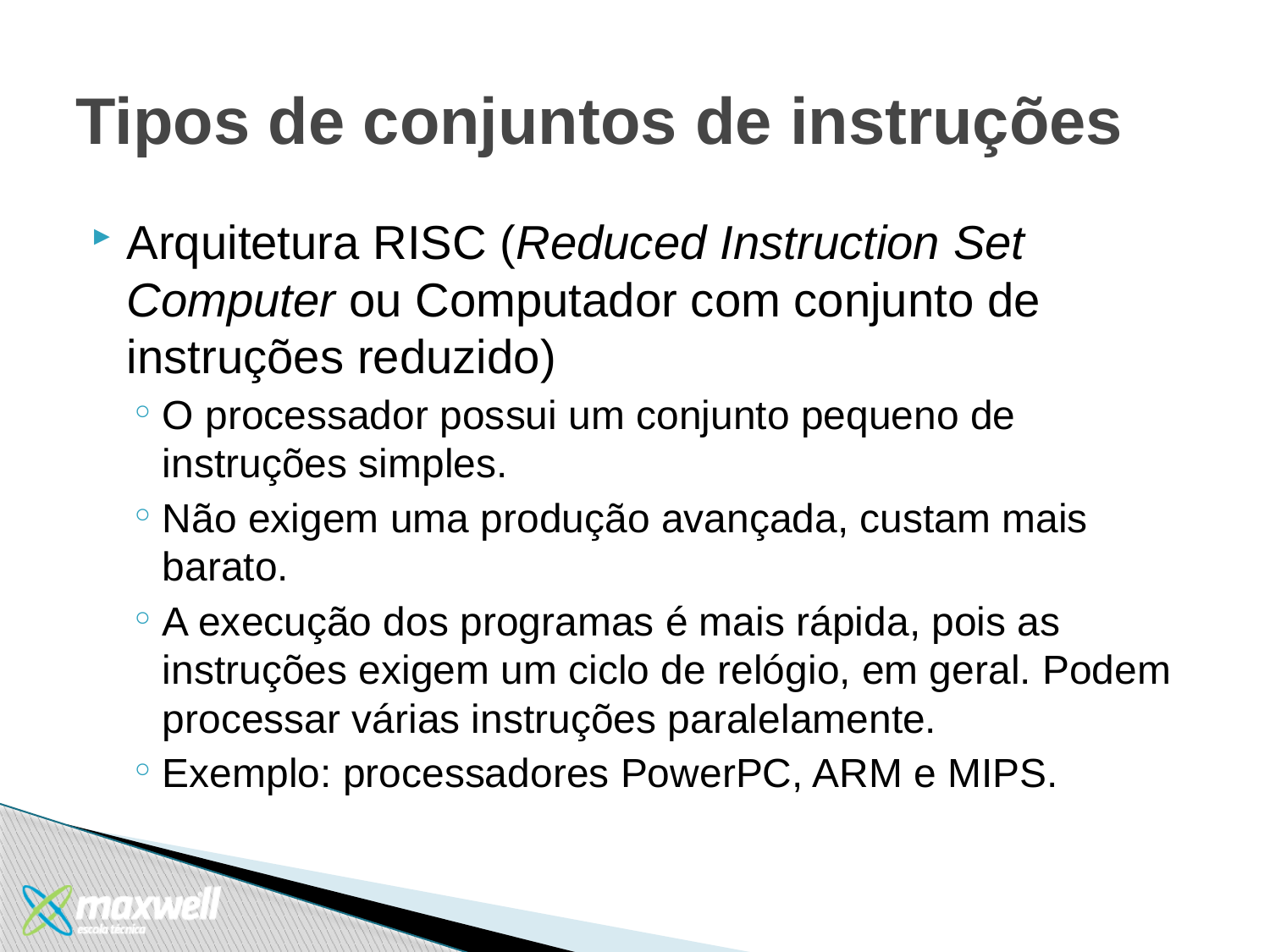

# Tipos de conjuntos de instruções
Arquitetura RISC (Reduced Instruction Set Computer ou Computador com conjunto de instruções reduzido)
O processador possui um conjunto pequeno de instruções simples.
Não exigem uma produção avançada, custam mais barato.
A execução dos programas é mais rápida, pois as instruções exigem um ciclo de relógio, em geral. Podem processar várias instruções paralelamente.
Exemplo: processadores PowerPC, ARM e MIPS.